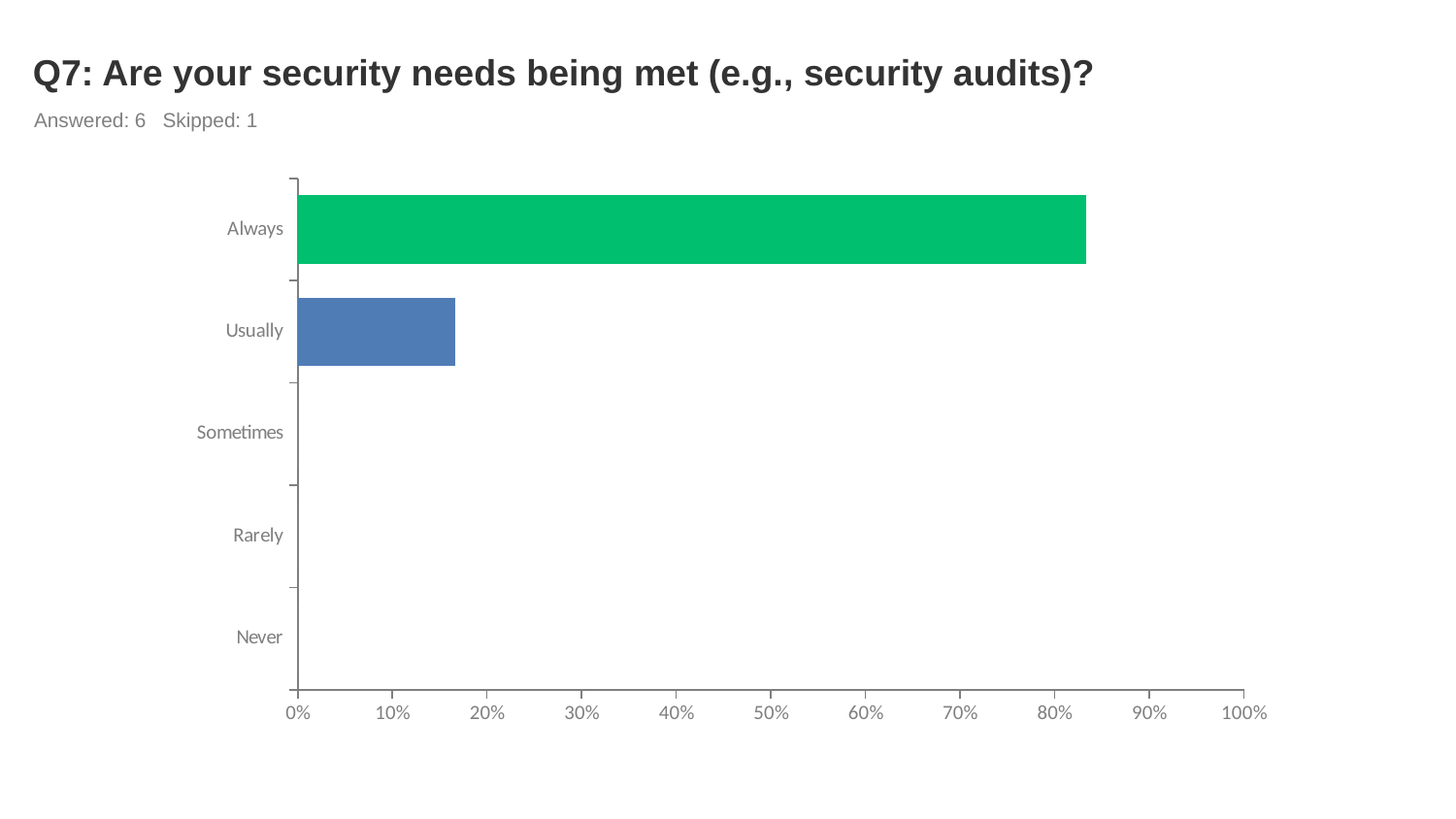

# Q7: Are your security needs being met (e.g., security audits)?
Answered: 6   Skipped: 1

### Chart

| Category |   |
|---|---|
| Always | 0.8333 |
| Usually | 0.1667 |
| Sometimes | 0.0 |
| Rarely | 0.0 |
| Never | 0.0 |